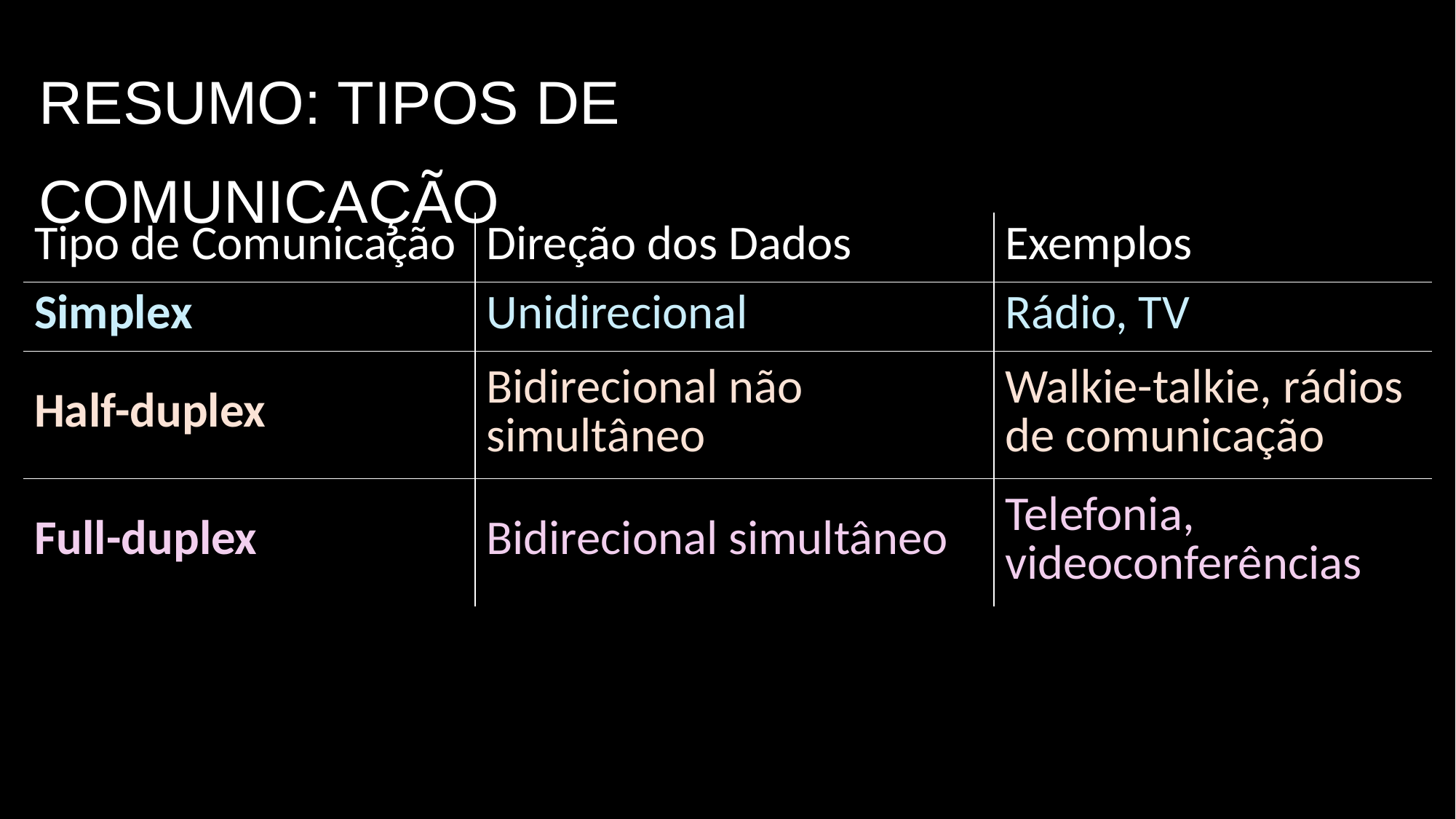

RESUMO: TIPOS DE COMUNICAÇÃO
| Tipo de Comunicação | Direção dos Dados | Exemplos |
| --- | --- | --- |
| Simplex | Unidirecional | Rádio, TV |
| Half-duplex | Bidirecional não simultâneo | Walkie-talkie, rádios de comunicação |
| Full-duplex | Bidirecional simultâneo | Telefonia, videoconferências |